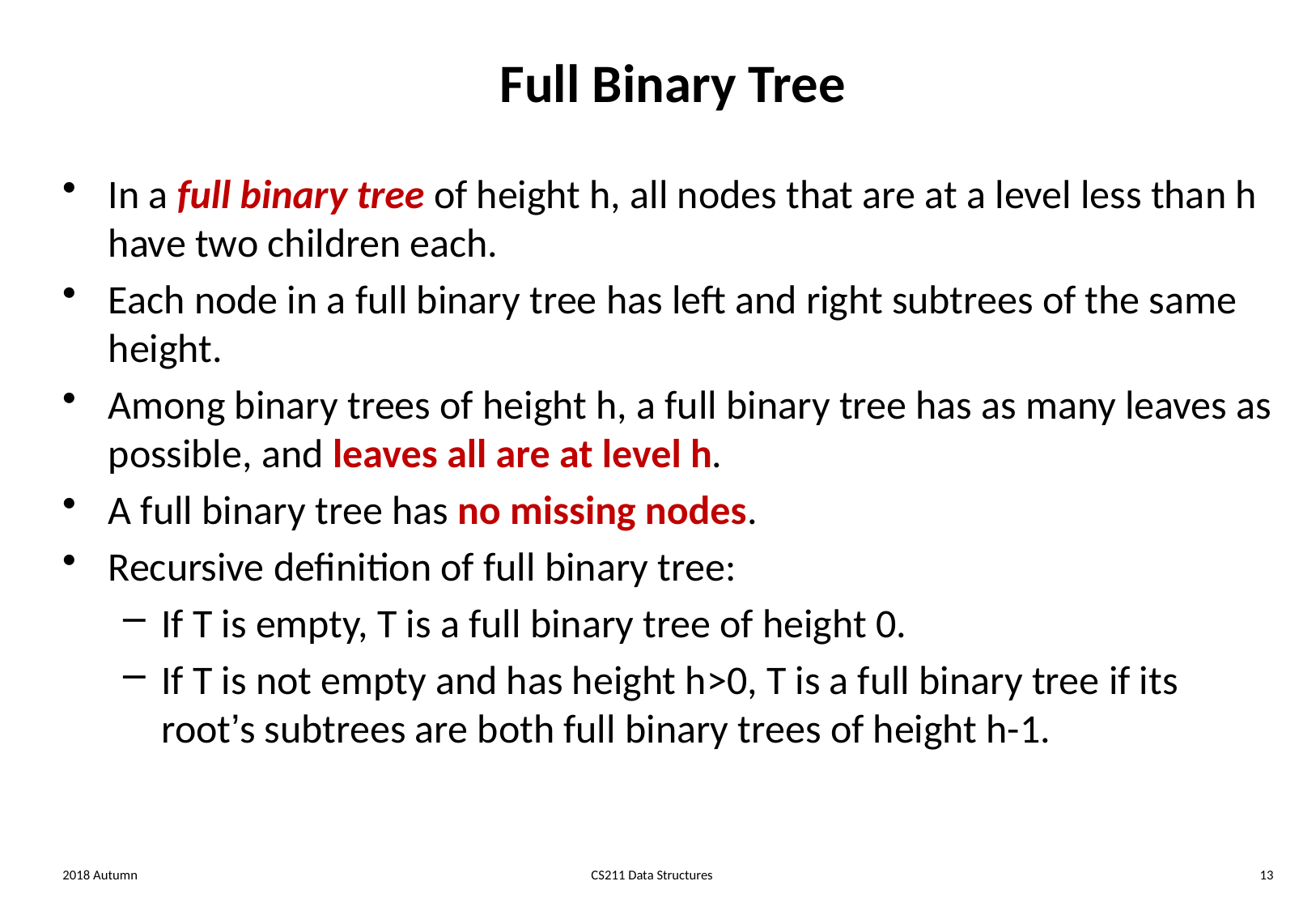

# Full Binary Tree
In a full binary tree of height h, all nodes that are at a level less than h have two children each.
Each node in a full binary tree has left and right subtrees of the same height.
Among binary trees of height h, a full binary tree has as many leaves as possible, and leaves all are at level h.
A full binary tree has no missing nodes.
Recursive definition of full binary tree:
If T is empty, T is a full binary tree of height 0.
If T is not empty and has height h>0, T is a full binary tree if its root’s subtrees are both full binary trees of height h-1.

2018 Autumn
CS211 Data Structures
13